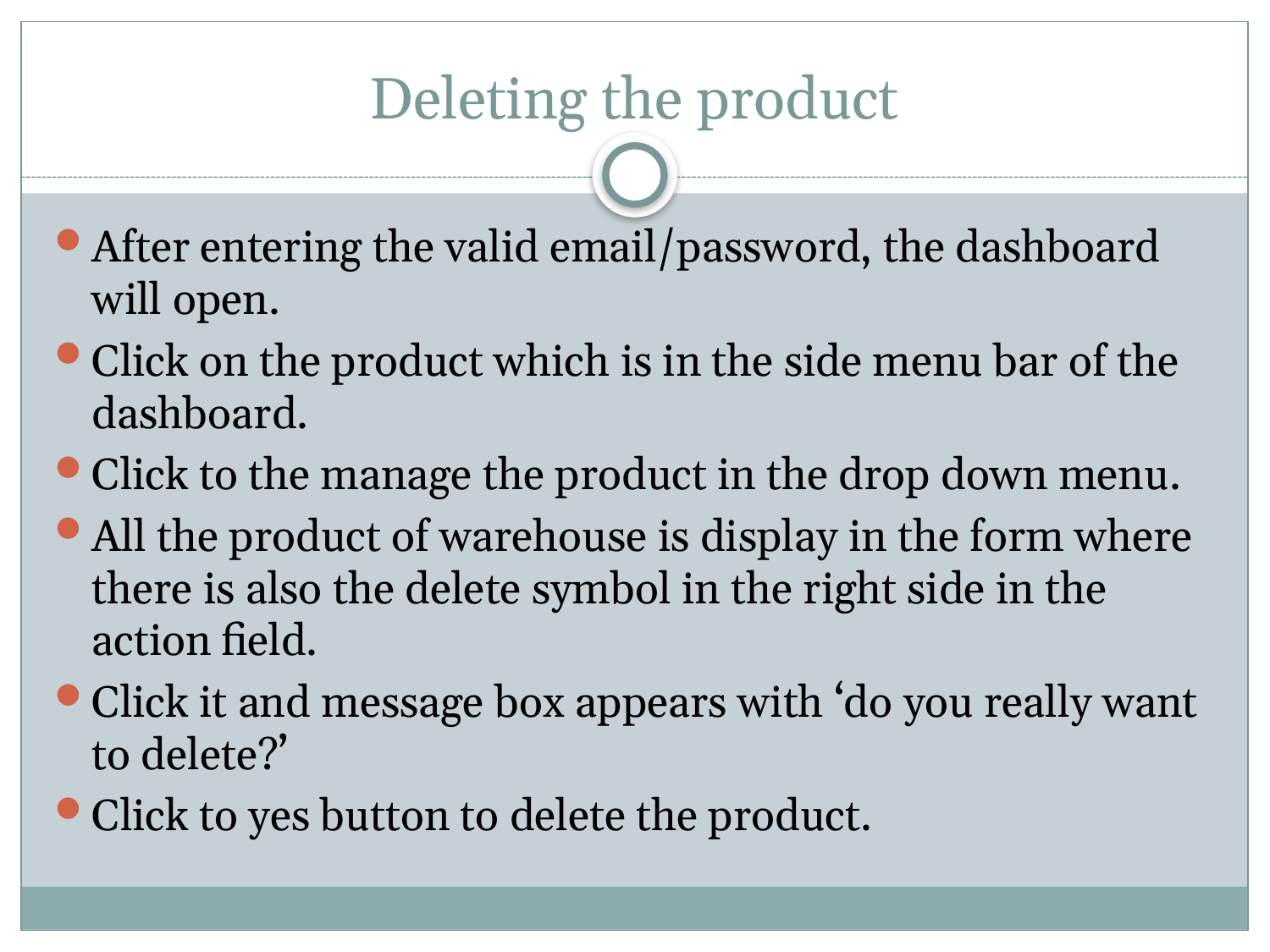

# Deleting the product
After entering the valid email/password, the dashboard will open.
Click on the product which is in the side menu bar of the dashboard.
Click to the manage the product in the drop down menu.
All the product of warehouse is display in the form where there is also the delete symbol in the right side in the action field.
Click it and message box appears with ‘do you really want to delete?’
Click to yes button to delete the product.